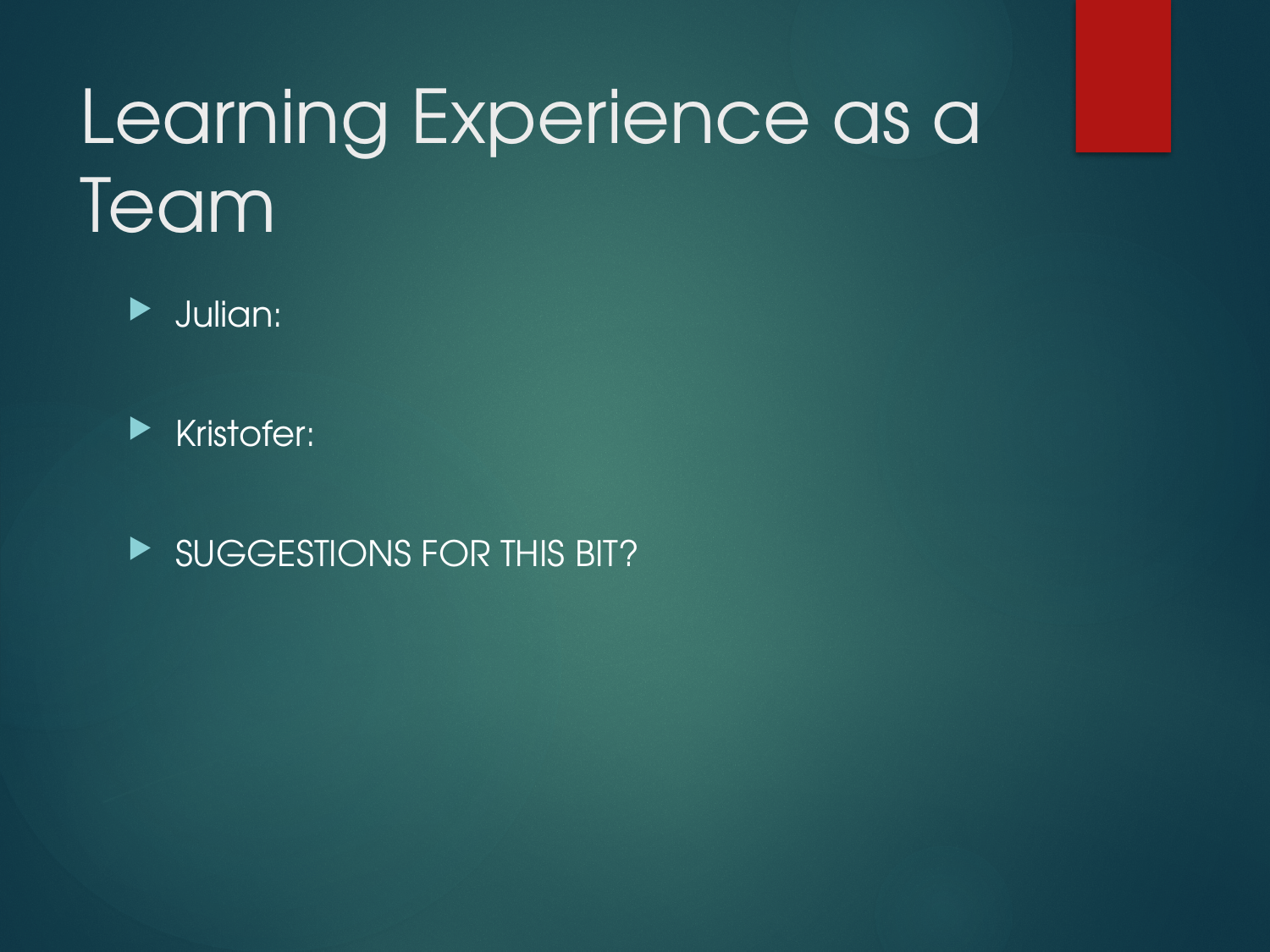

# Learning Experience as a Team
Julian:

Kristofer:

SUGGESTIONS FOR THIS BIT?